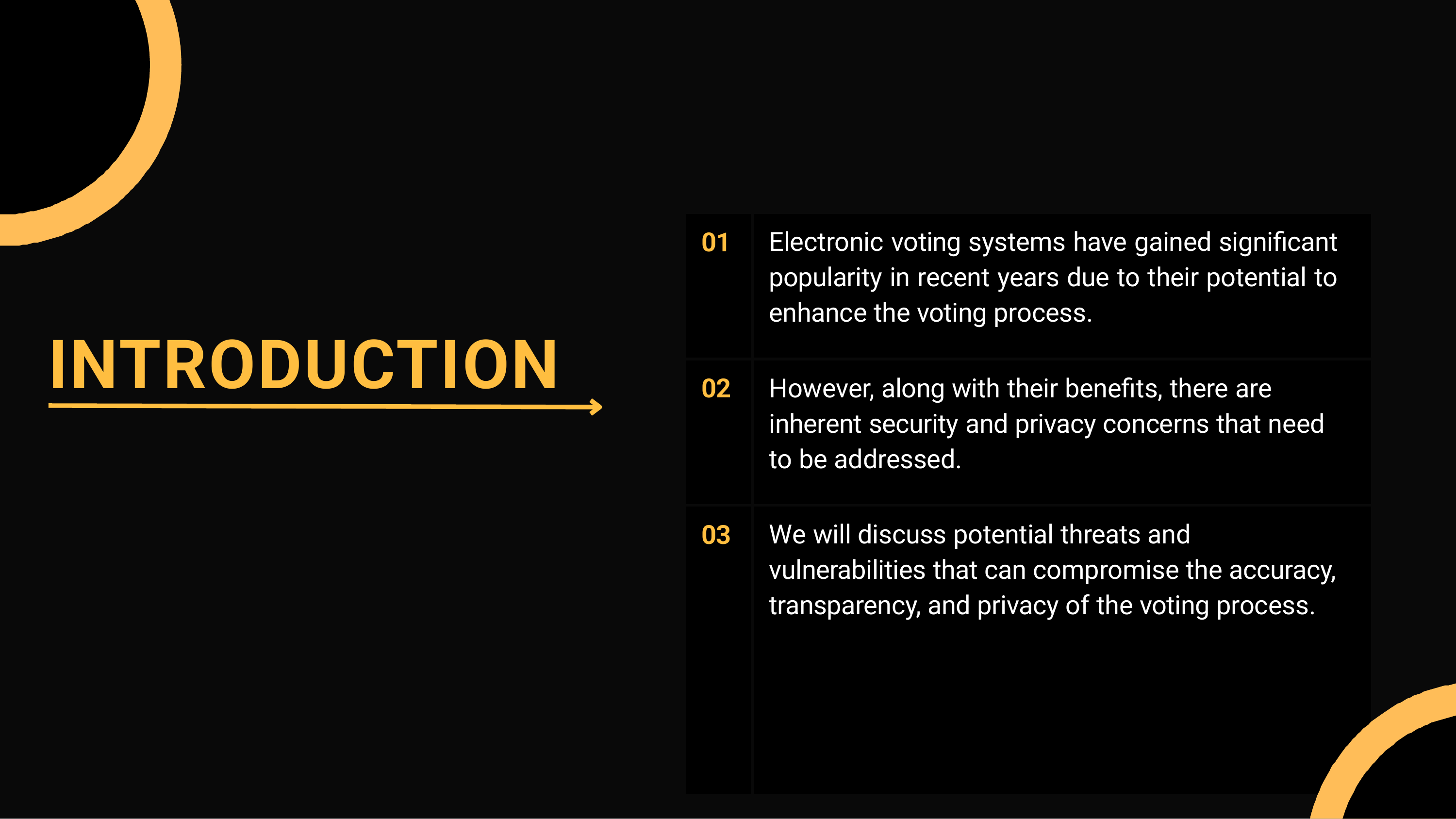

| 01 | Electronic voting systems have gained significant popularity in recent years due to their potential to enhance the voting process. |
| --- | --- |
| 02 | However, along with their benefits, there are inherent security and privacy concerns that need to be addressed. |
| 03 | We will discuss potential threats and vulnerabilities that can compromise the accuracy, transparency, and privacy of the voting process. |
# INTRODUCTION